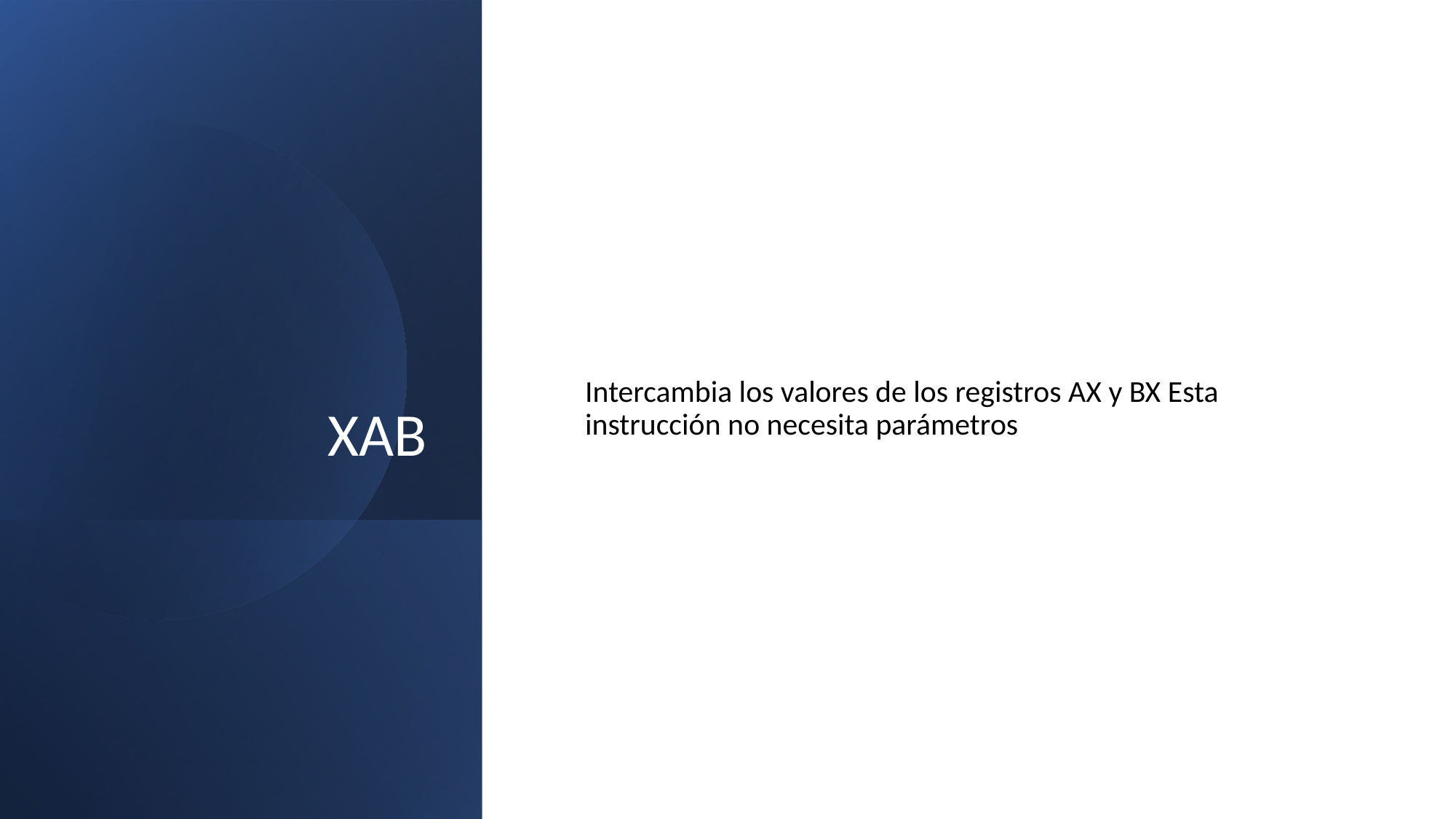

# XAB
Intercambia los valores de los registros AX y BX Esta instrucción no necesita parámetros